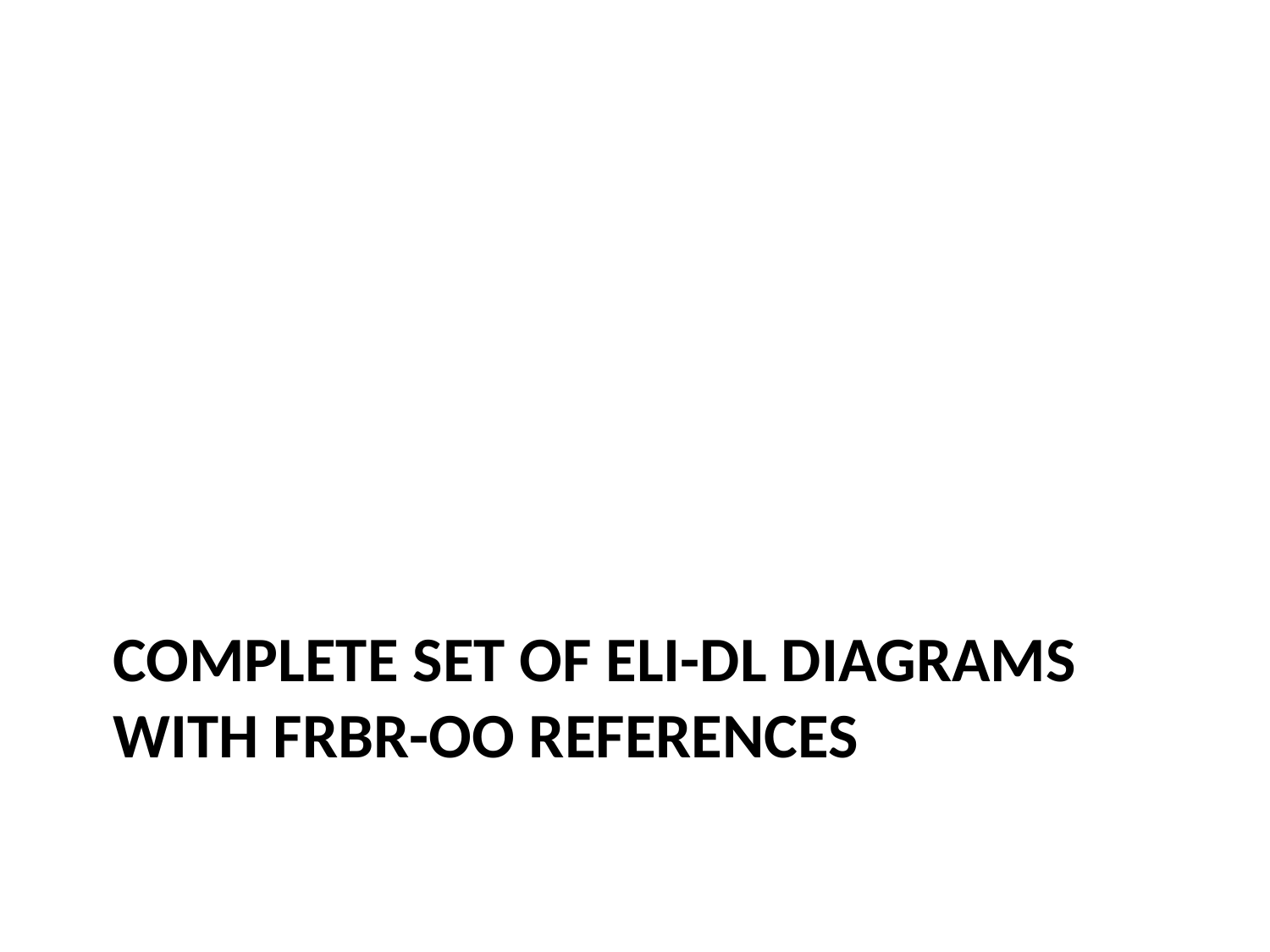

# COMPLETE SET OF ELI-DL DIAGRAMS WITH FRBR-OO REFERENCES